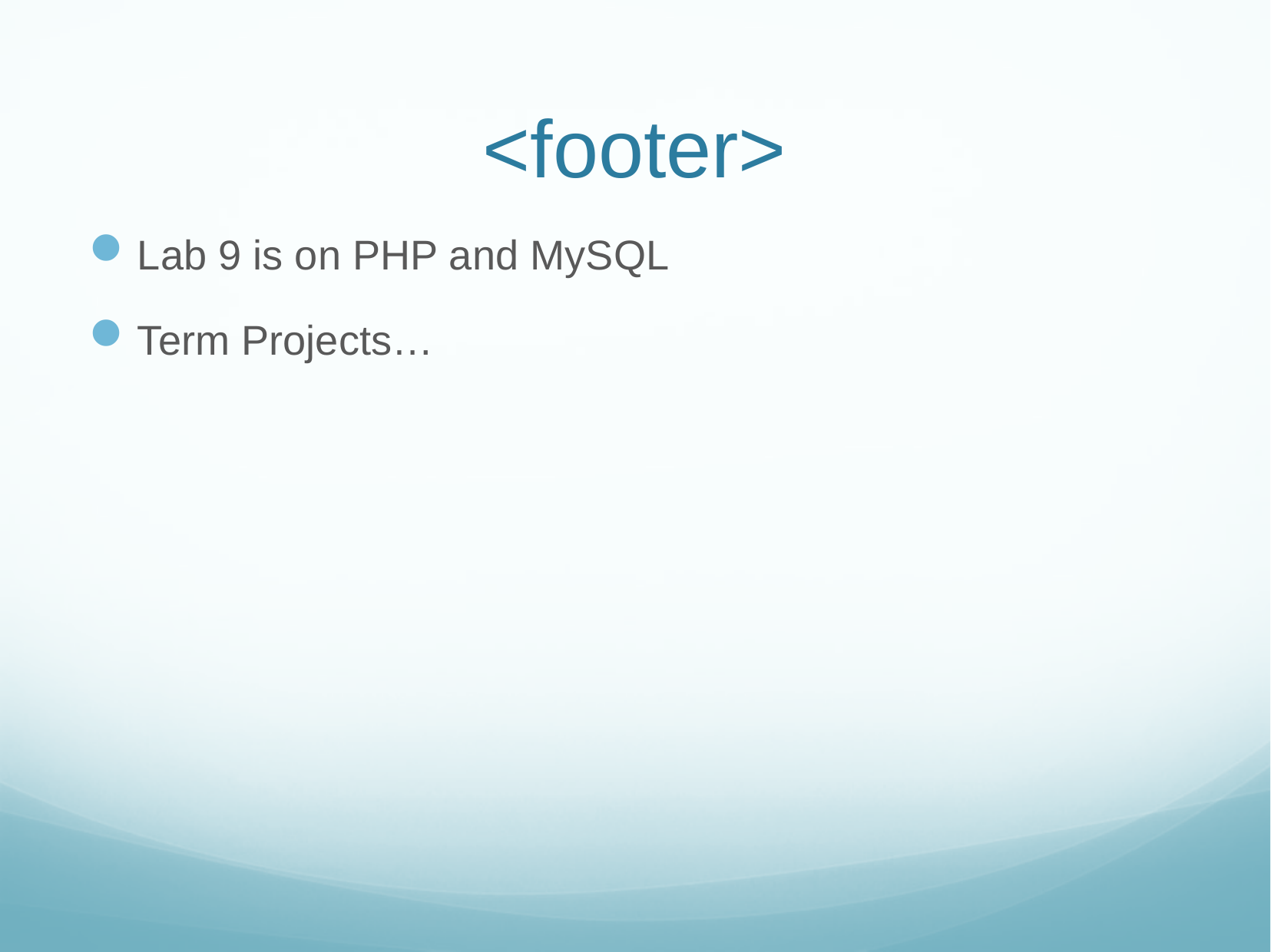

# <footer>
Lab 9 is on PHP and MySQL
Term Projects…